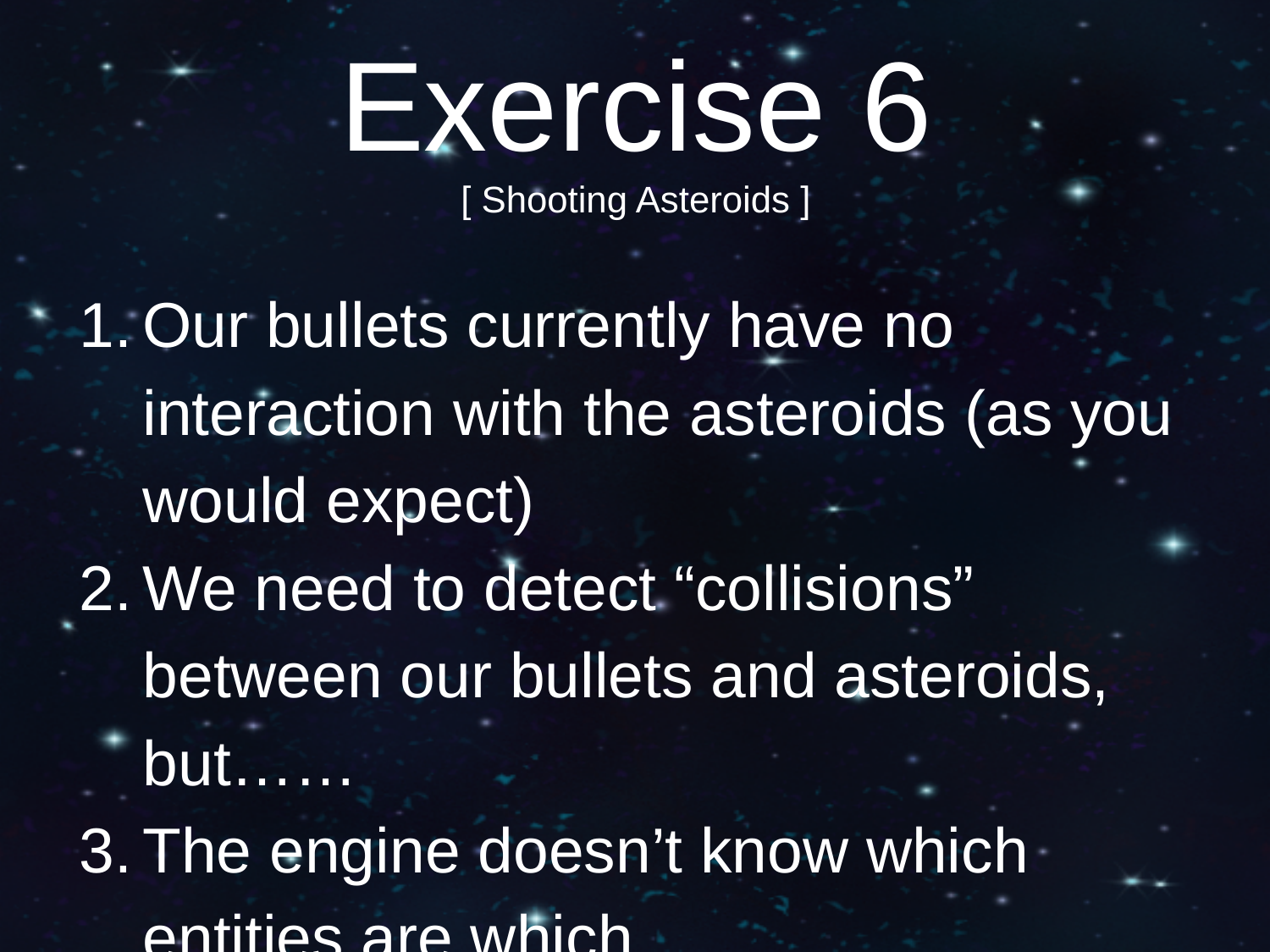

Exercise 6
[ Shooting Asteroids ]
Our bullets currently have no interaction with the asteroids (as you would expect)
We need to detect “collisions” between our bullets and asteroids, but……
The engine doesn’t know which entities are which
We need to “tag” our entities appropriately